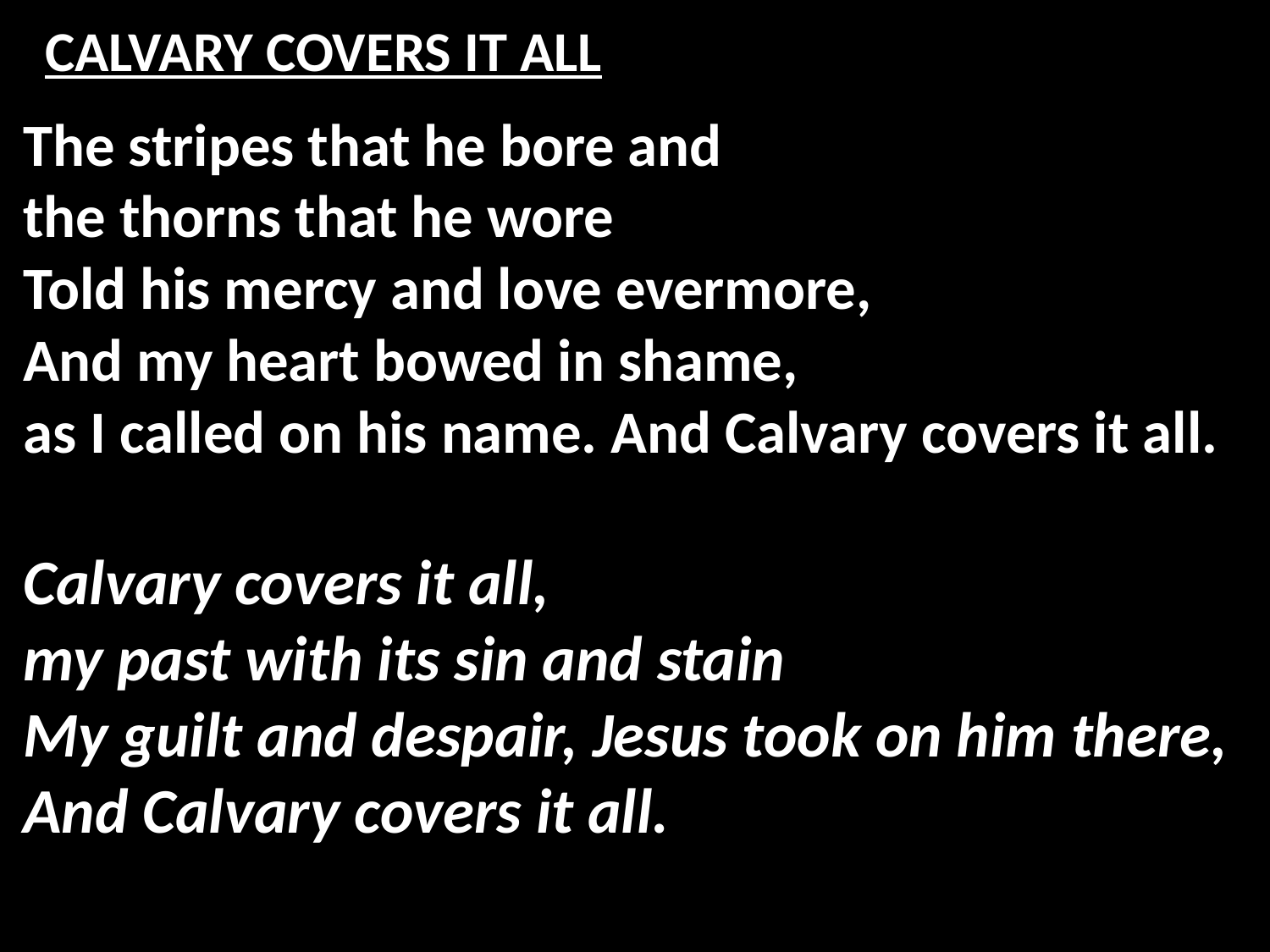

# CALVARY COVERS IT ALL
The stripes that he bore and
the thorns that he wore
Told his mercy and love evermore,
And my heart bowed in shame,
as I called on his name. And Calvary covers it all.

Calvary covers it all,
my past with its sin and stain
My guilt and despair, Jesus took on him there,
And Calvary covers it all.